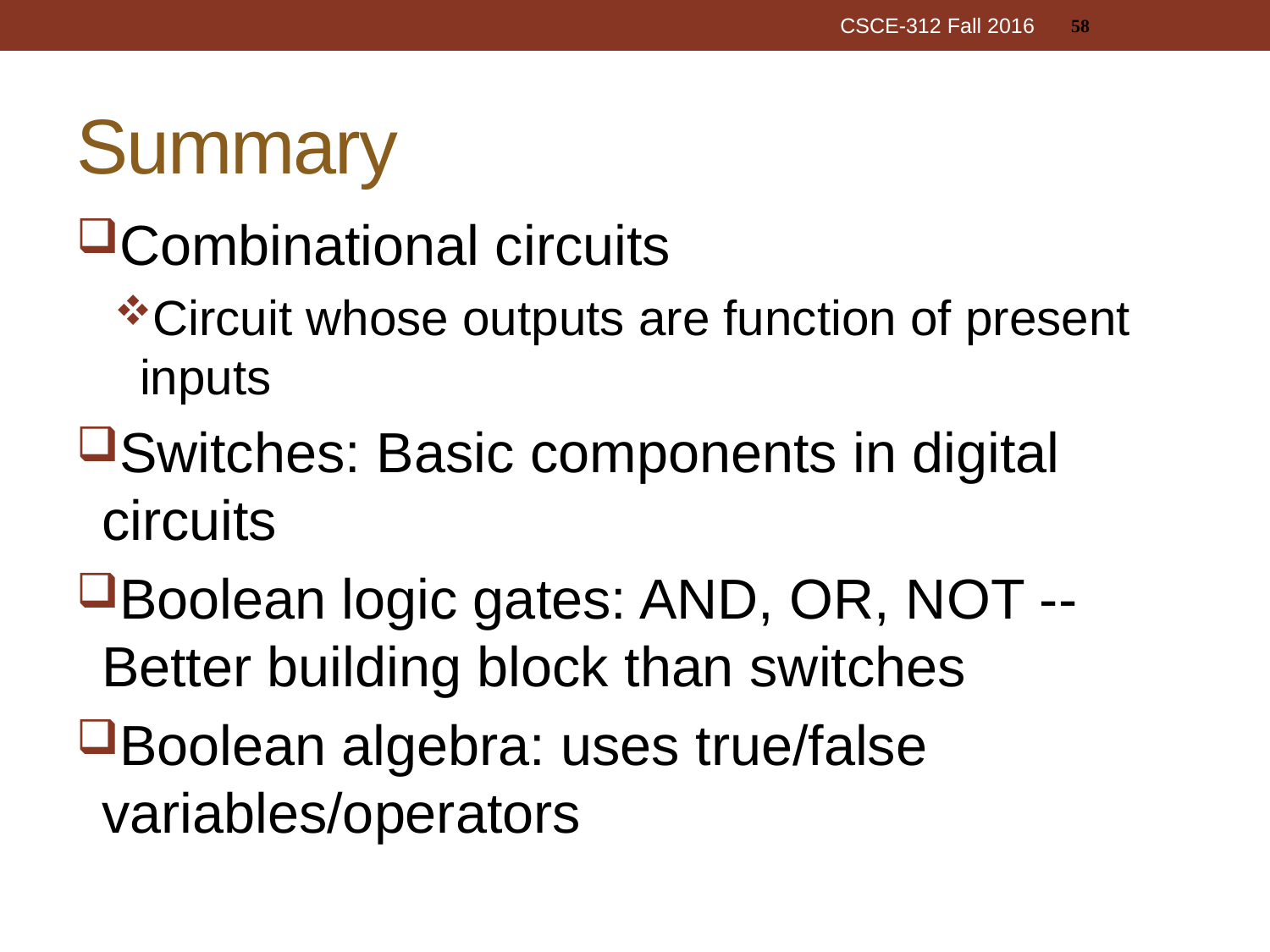

58
CSCE-312 Fall 2016
# Summary
Combinational circuits
Circuit whose outputs are function of present inputs
Switches: Basic components in digital circuits
Boolean logic gates: AND, OR, NOT -- Better building block than switches
Boolean algebra: uses true/false variables/operators